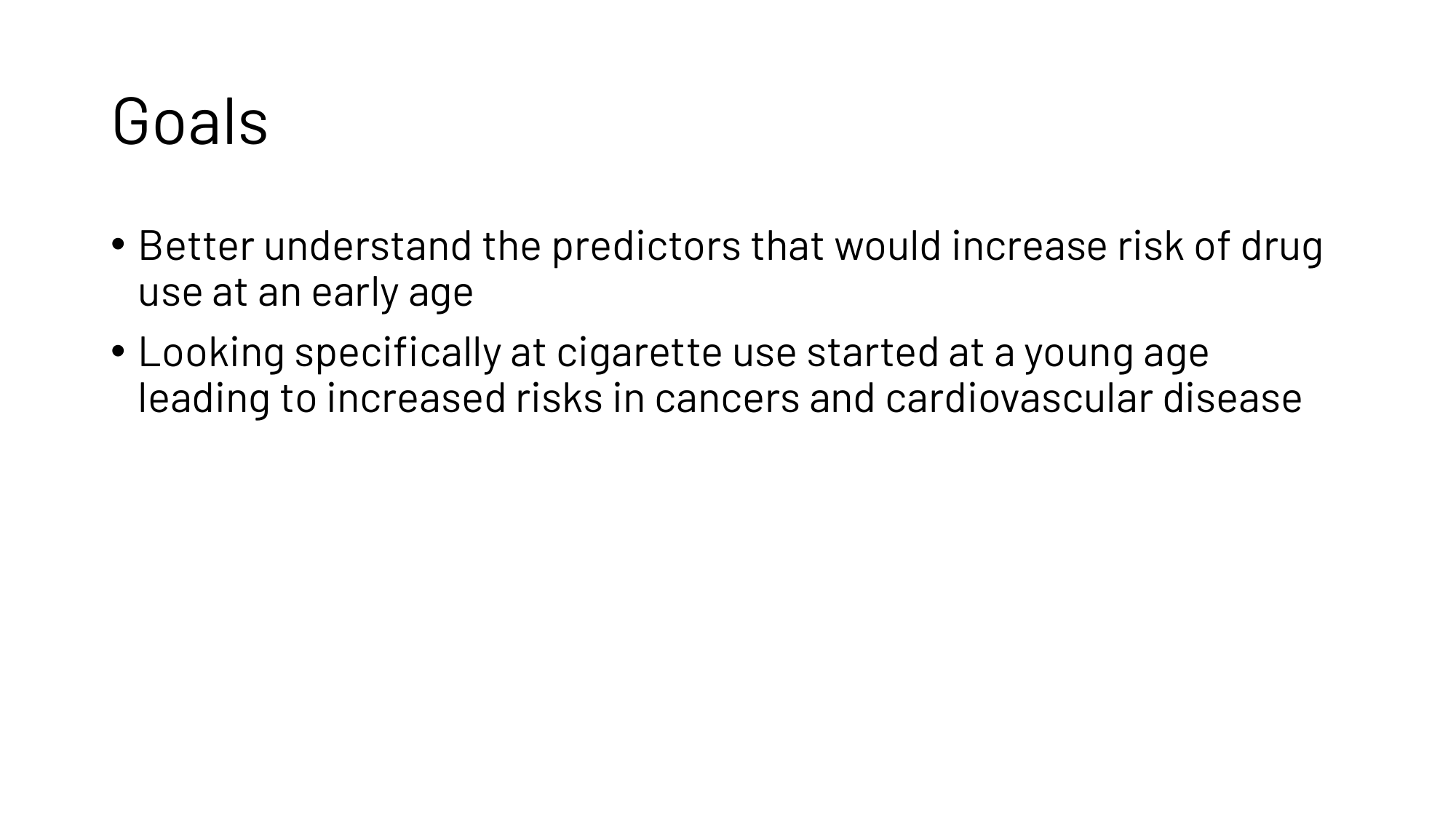

# Goals
Better understand the predictors that would increase risk of drug use at an early age
Looking specifically at cigarette use started at a young age leading to increased risks in cancers and cardiovascular disease